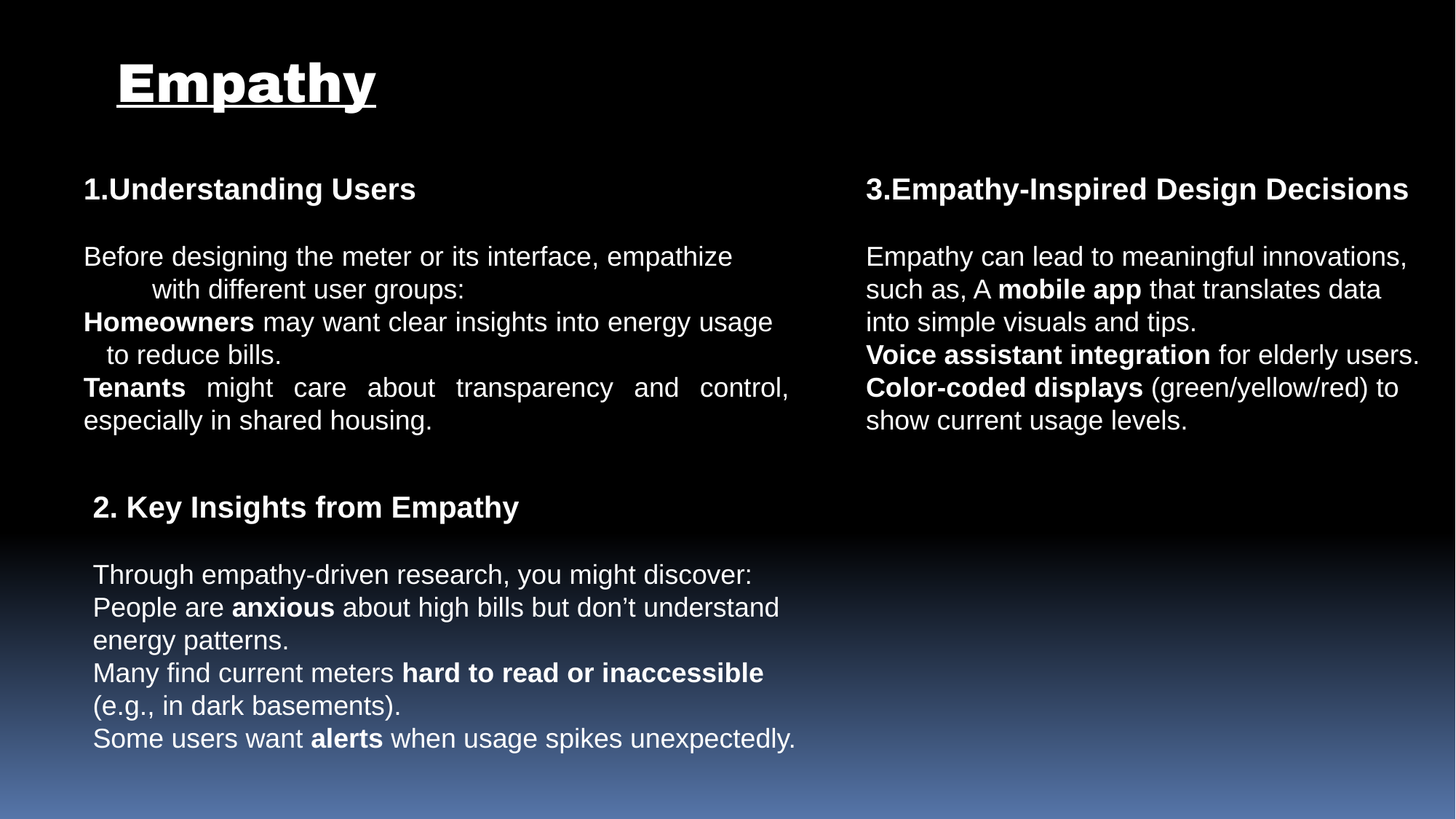

Empathy
1.Understanding Users

Before designing the meter or its interface, empathize                 with different user groups:
Homeowners may want clear insights into energy usage      to reduce bills.
Tenants might care about transparency and control, especially in shared housing.
3.Empathy-Inspired Design Decisions

Empathy can lead to meaningful innovations,
such as, A mobile app that translates data
into simple visuals and tips.
Voice assistant integration for elderly users.
Color-coded displays (green/yellow/red) to
show current usage levels.

2. Key Insights from Empathy

Through empathy-driven research, you might discover:
People are anxious about high bills but don’t understand
energy patterns.
Many find current meters hard to read or inaccessible (e.g., in dark basements).
Some users want alerts when usage spikes unexpectedly.